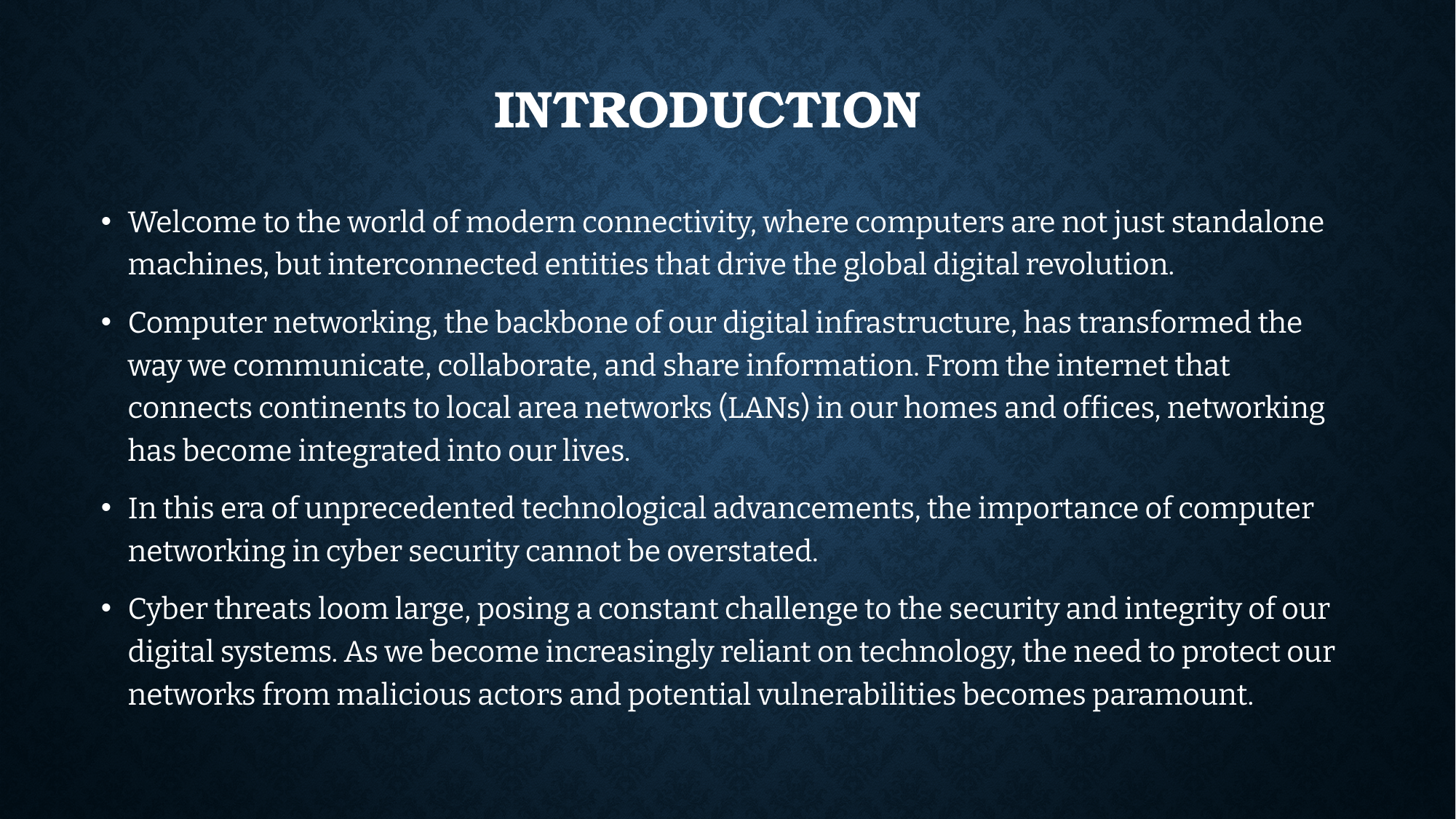

# Introduction
Welcome to the world of modern connectivity, where computers are not just standalone machines, but interconnected entities that drive the global digital revolution.
Computer networking, the backbone of our digital infrastructure, has transformed the way we communicate, collaborate, and share information. From the internet that connects continents to local area networks (LANs) in our homes and offices, networking has become integrated into our lives.
In this era of unprecedented technological advancements, the importance of computer networking in cyber security cannot be overstated.
Cyber threats loom large, posing a constant challenge to the security and integrity of our digital systems. As we become increasingly reliant on technology, the need to protect our networks from malicious actors and potential vulnerabilities becomes paramount.